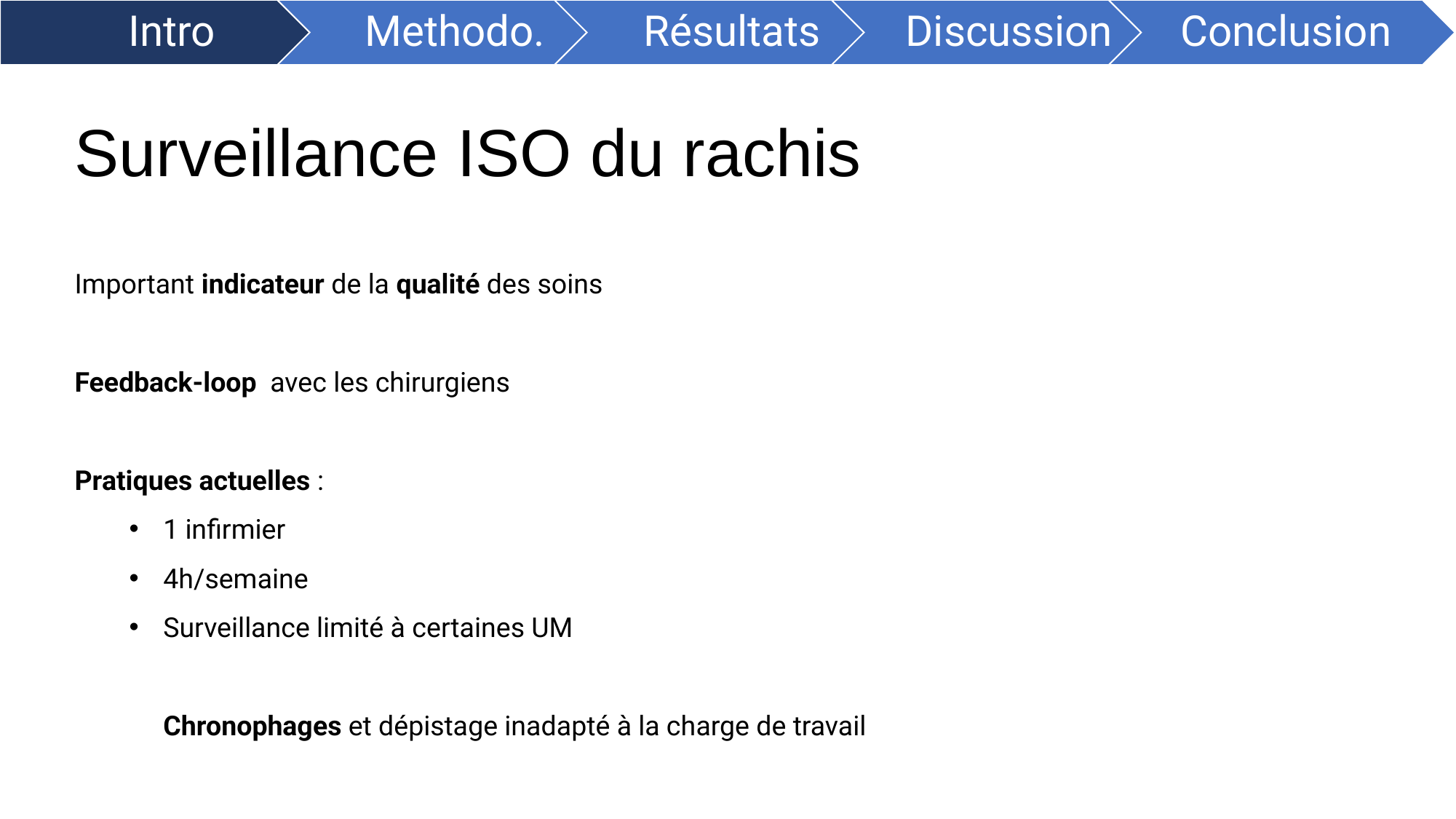

Intro
Methodo.
Résultats
Discussion
Conclusion
# Surveillance ISO du rachis
Important indicateur de la qualité des soins

Feedback-loop  avec les chirurgiens

Pratiques actuelles :
1 infirmier
4h/semaine
Surveillance limité à certaines UM
Chronophages et dépistage inadapté à la charge de travail